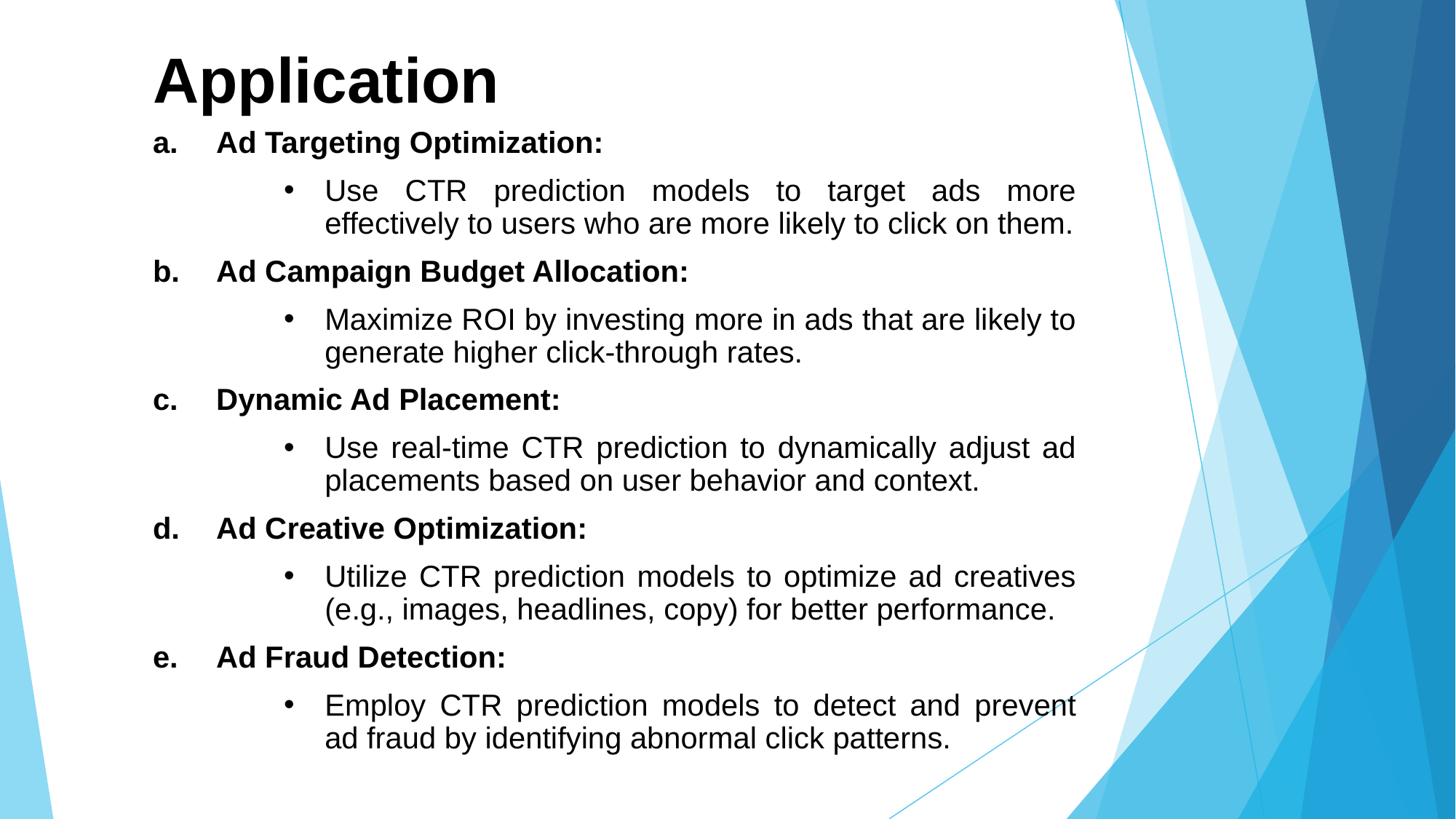

Application
Ad Targeting Optimization:
Use CTR prediction models to target ads more effectively to users who are more likely to click on them.
Ad Campaign Budget Allocation:
Maximize ROI by investing more in ads that are likely to generate higher click-through rates.
Dynamic Ad Placement:
Use real-time CTR prediction to dynamically adjust ad placements based on user behavior and context.
Ad Creative Optimization:
Utilize CTR prediction models to optimize ad creatives (e.g., images, headlines, copy) for better performance.
Ad Fraud Detection:
Employ CTR prediction models to detect and prevent ad fraud by identifying abnormal click patterns.